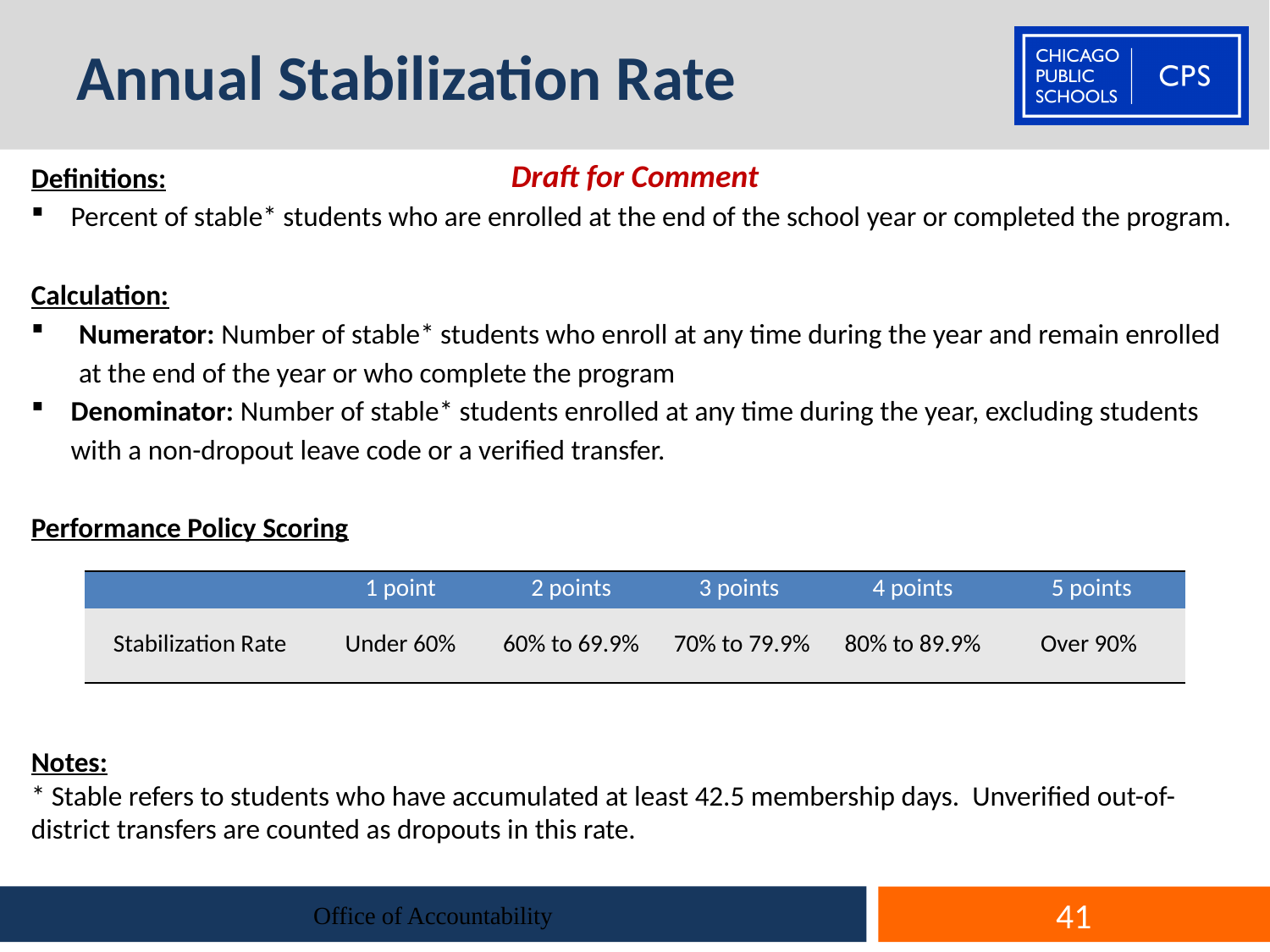

# Annual Stabilization Rate
Draft for Comment
Definitions:
Percent of stable* students who are enrolled at the end of the school year or completed the program.

Calculation:
Numerator: Number of stable* students who enroll at any time during the year and remain enrolled at the end of the year or who complete the program
Denominator: Number of stable* students enrolled at any time during the year, excluding students with a non-dropout leave code or a verified transfer.

Performance Policy Scoring

Notes:
* Stable refers to students who have accumulated at least 42.5 membership days.  Unverified out-of-district transfers are counted as dropouts in this rate.

|  | 1 point | 2 points | 3 points | 4 points | 5 points |
| --- | --- | --- | --- | --- | --- |
| Stabilization Rate | Under 60% | 60% to 69.9% | 70% to 79.9% | 80% to 89.9% | Over 90% |
Office of Accountability
41